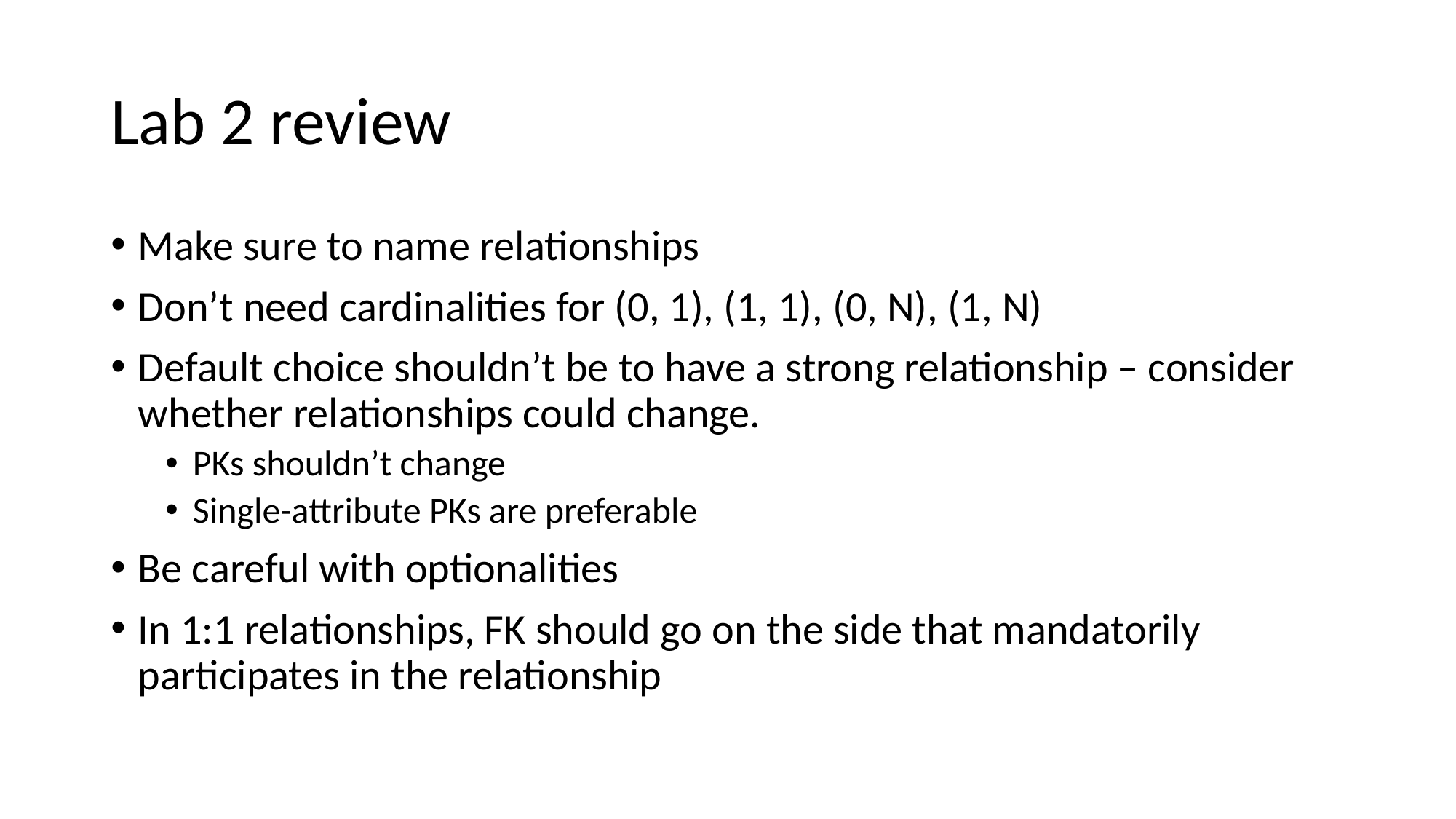

# Lab 2 review
Make sure to name relationships
Don’t need cardinalities for (0, 1), (1, 1), (0, N), (1, N)
Default choice shouldn’t be to have a strong relationship – consider whether relationships could change.
PKs shouldn’t change
Single-attribute PKs are preferable
Be careful with optionalities
In 1:1 relationships, FK should go on the side that mandatorily participates in the relationship